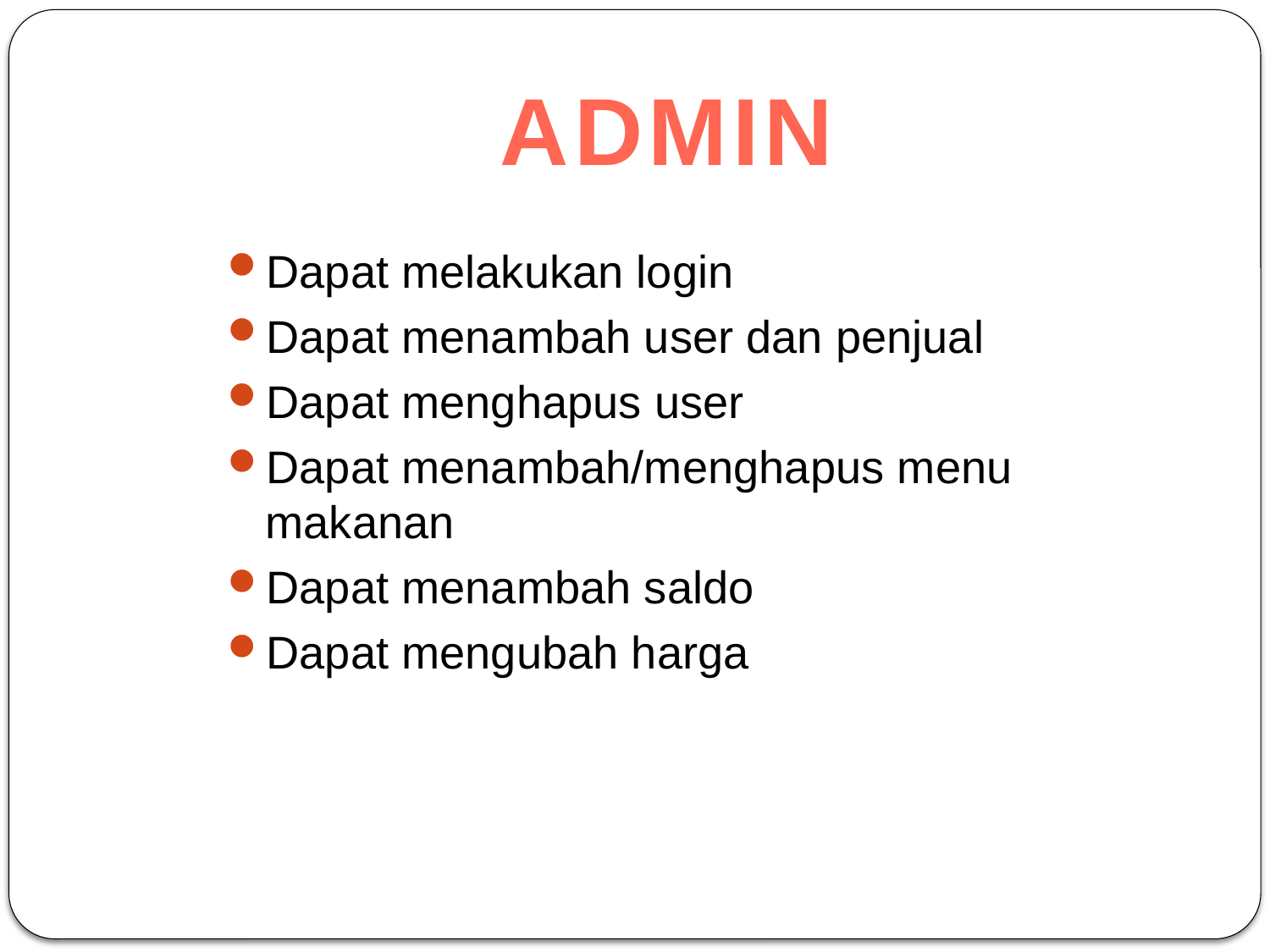

# ADMIN
Dapat melakukan login
Dapat menambah user dan penjual
Dapat menghapus user
Dapat menambah/menghapus menu makanan
Dapat menambah saldo
Dapat mengubah harga